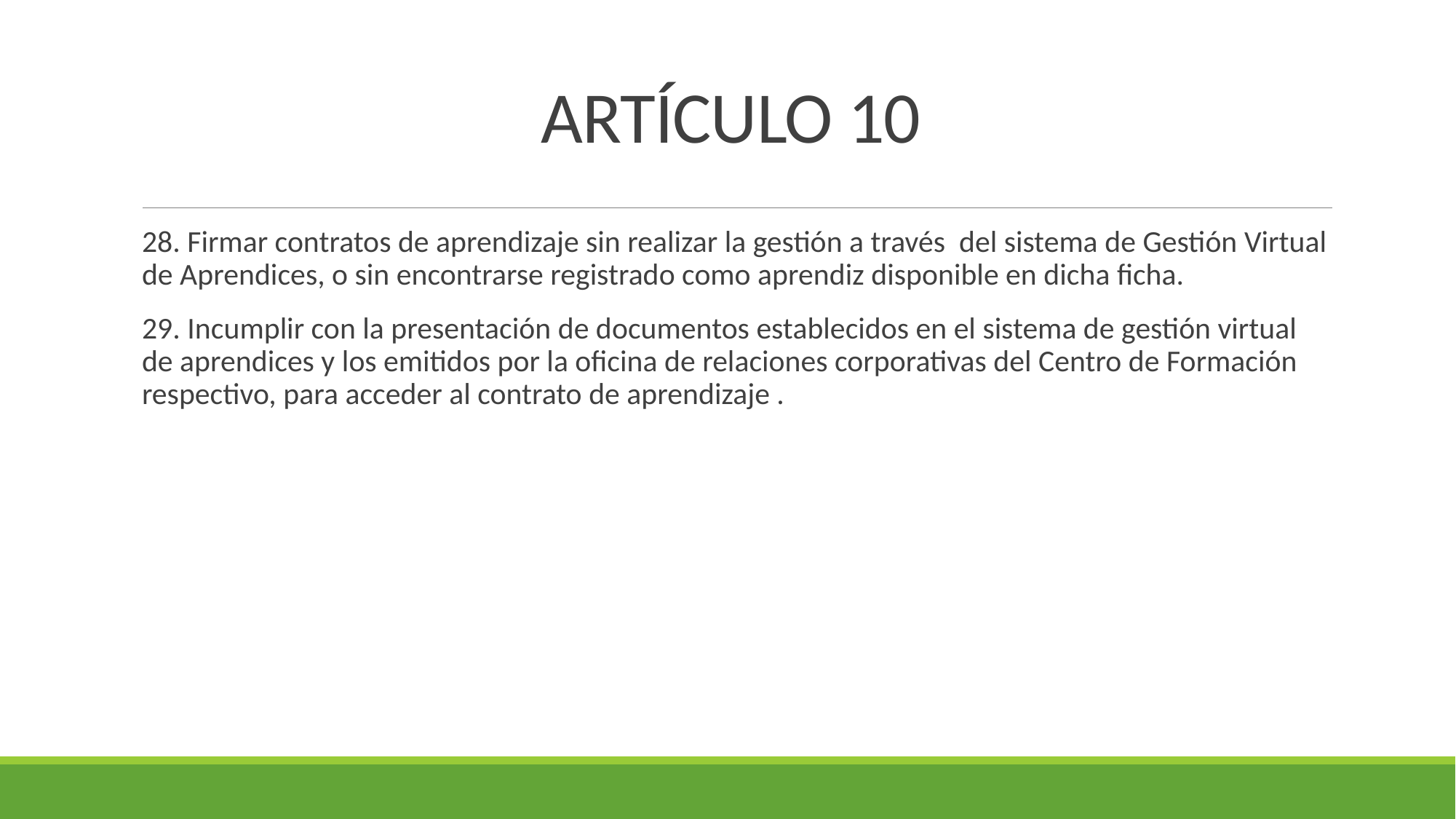

# ARTÍCULO 10
28. Firmar contratos de aprendizaje sin realizar la gestión a través  del sistema de Gestión Virtual de Aprendices, o sin encontrarse registrado como aprendiz disponible en dicha ficha.
29. Incumplir con la presentación de documentos establecidos en el sistema de gestión virtual de aprendices y los emitidos por la oficina de relaciones corporativas del Centro de Formación respectivo, para acceder al contrato de aprendizaje .